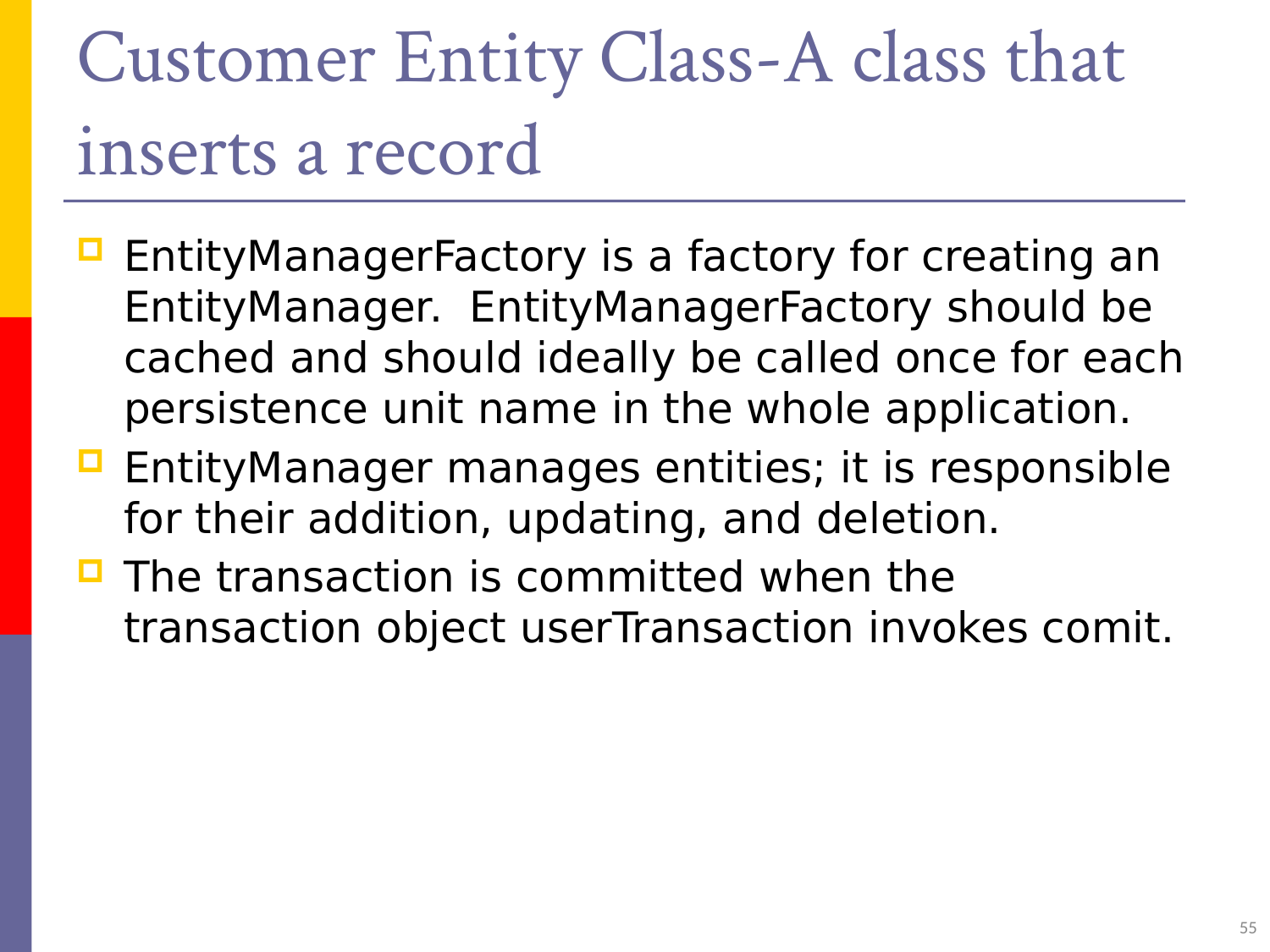

# Customer Entity Class-A class that inserts a record
EntityManagerFactory is a factory for creating an EntityManager.  EntityManagerFactory should be cached and should ideally be called once for each persistence unit name in the whole application.
EntityManager manages entities; it is responsible for their addition, updating, and deletion.
The transaction is committed when the transaction object userTransaction invokes comit.

55